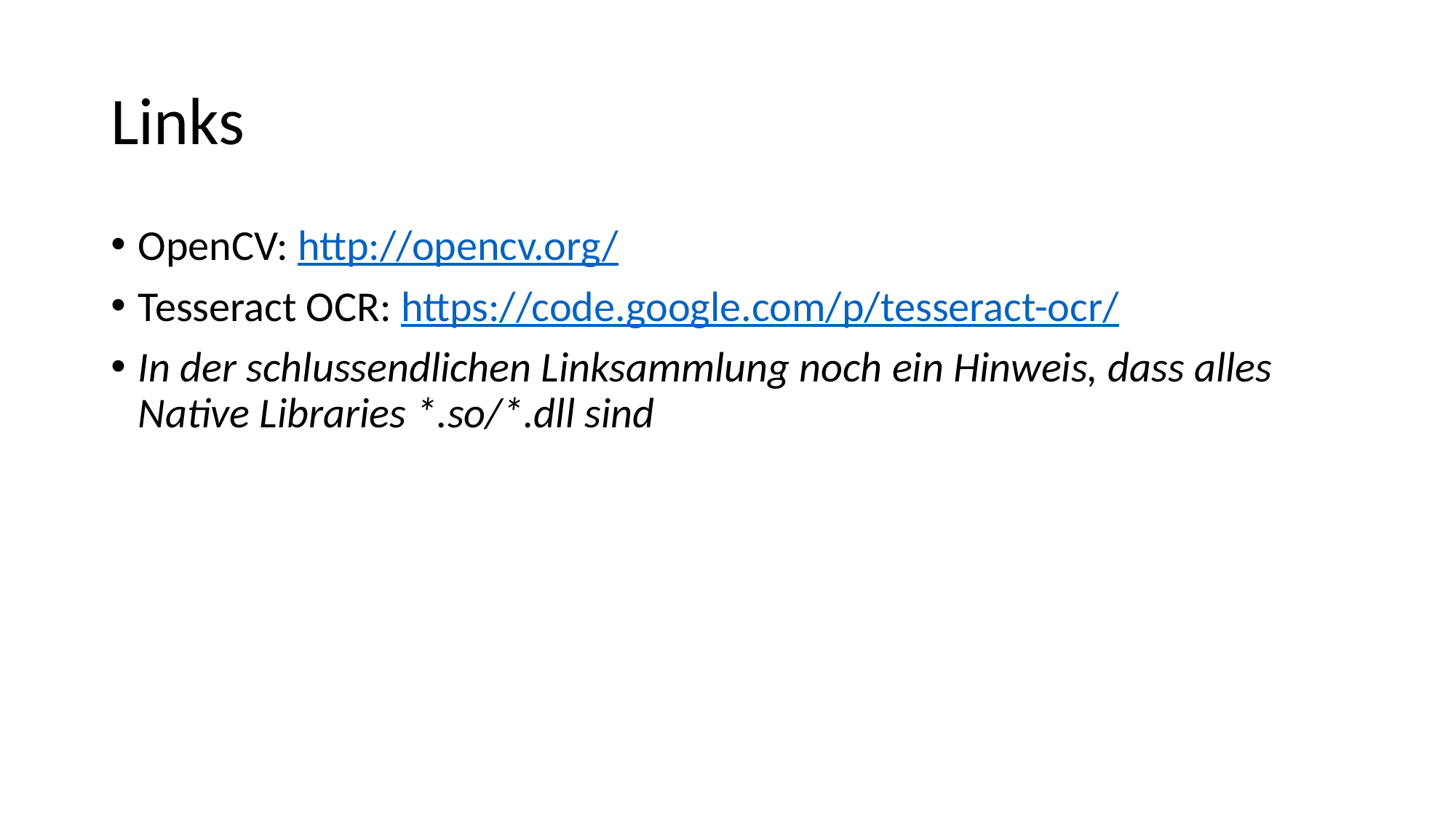

# Links
OpenCV: http://opencv.org/
Tesseract OCR: https://code.google.com/p/tesseract-ocr/
In der schlussendlichen Linksammlung noch ein Hinweis, dass alles Native Libraries *.so/*.dll sind